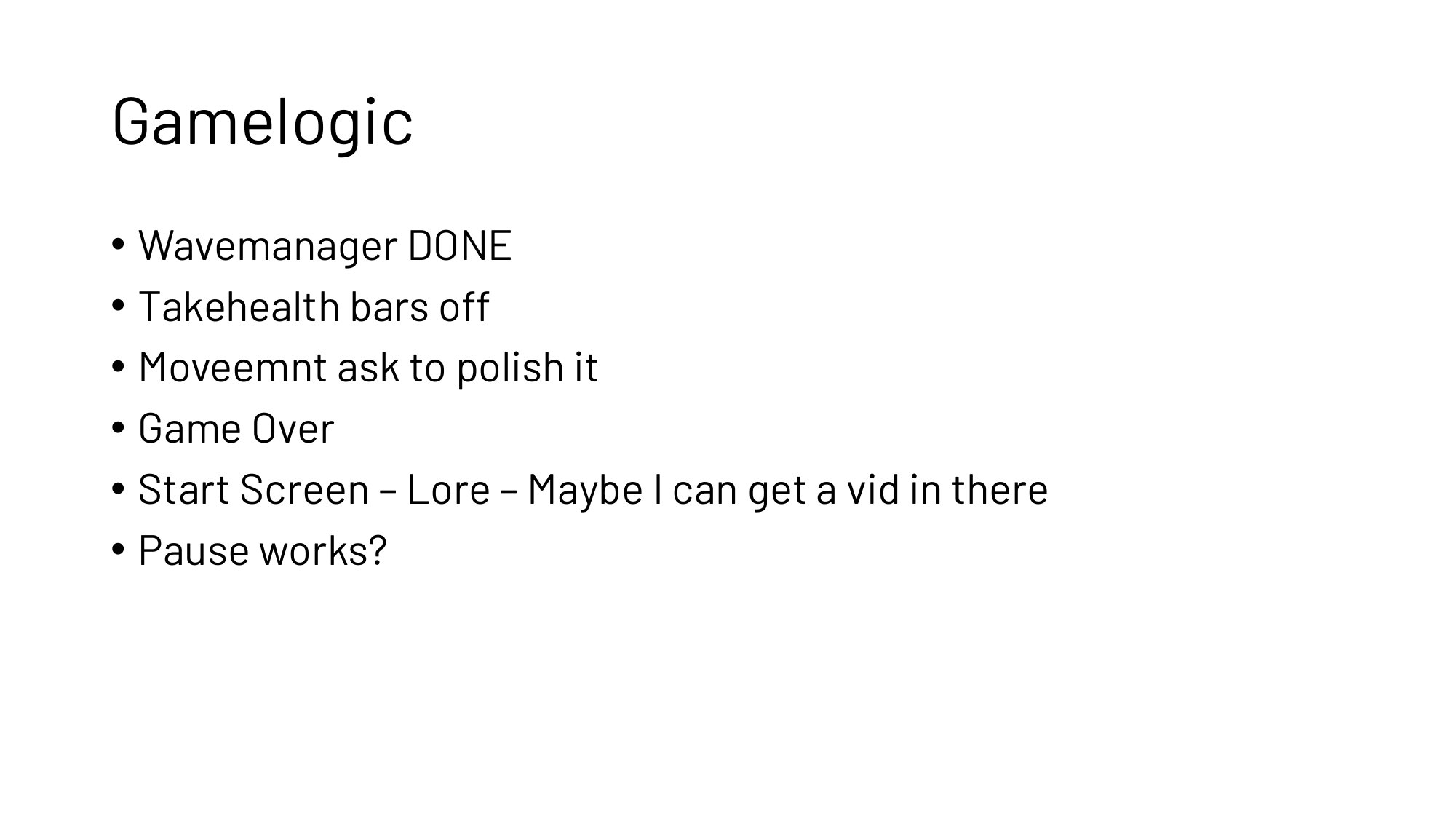

# Gamelogic
Wavemanager DONE
Takehealth bars off
Moveemnt ask to polish it
Game Over
Start Screen – Lore – Maybe I can get a vid in there
Pause works?